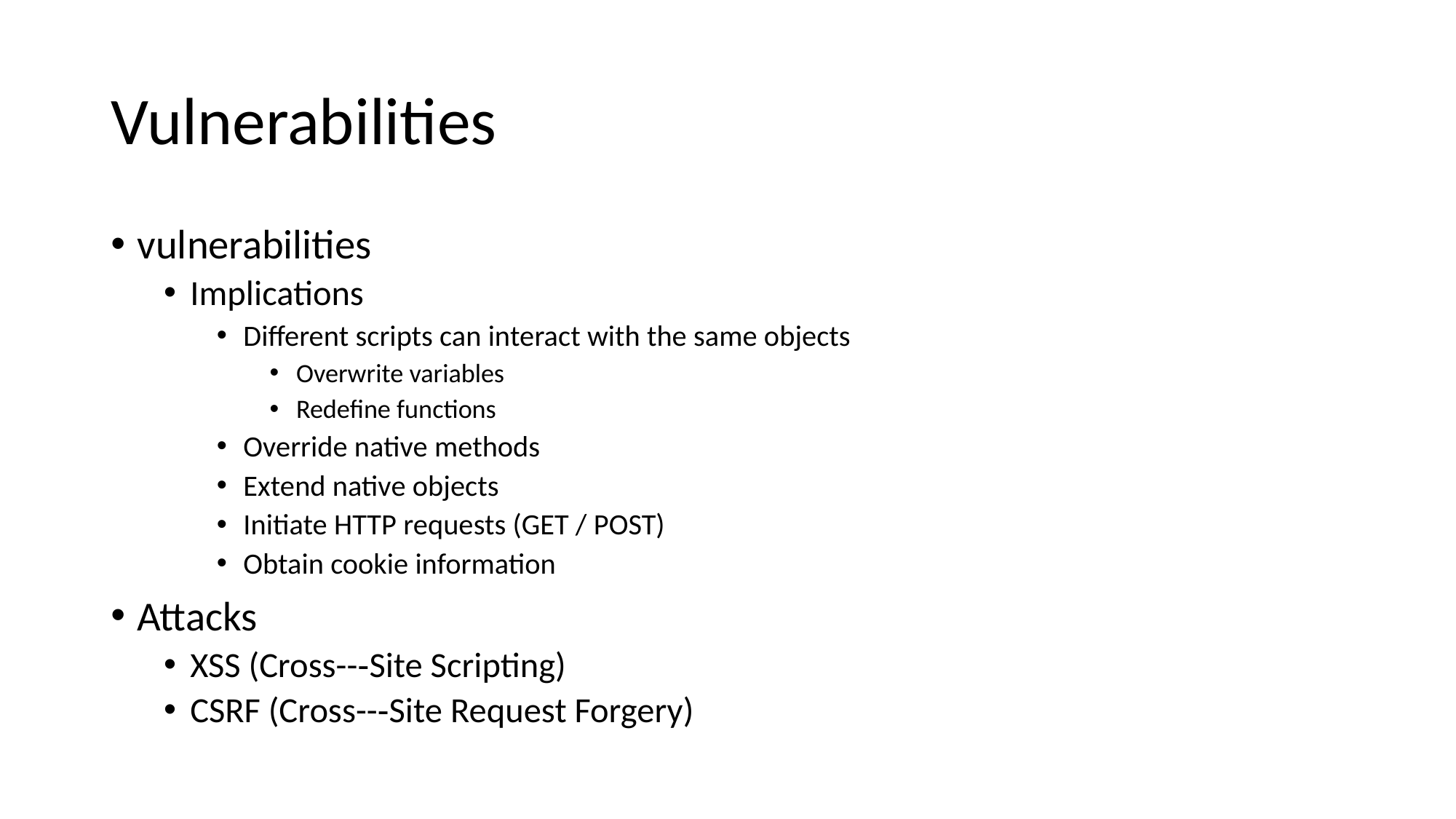

# Vulnerabilities
vulnerabilities
Implications
Different scripts can interact with the same objects
Overwrite variables
Redefine functions
Override native methods
Extend native objects
Initiate HTTP requests (GET / POST)
Obtain cookie information
Attacks
XSS (Cross--‐Site Scripting)
CSRF (Cross--‐Site Request Forgery)